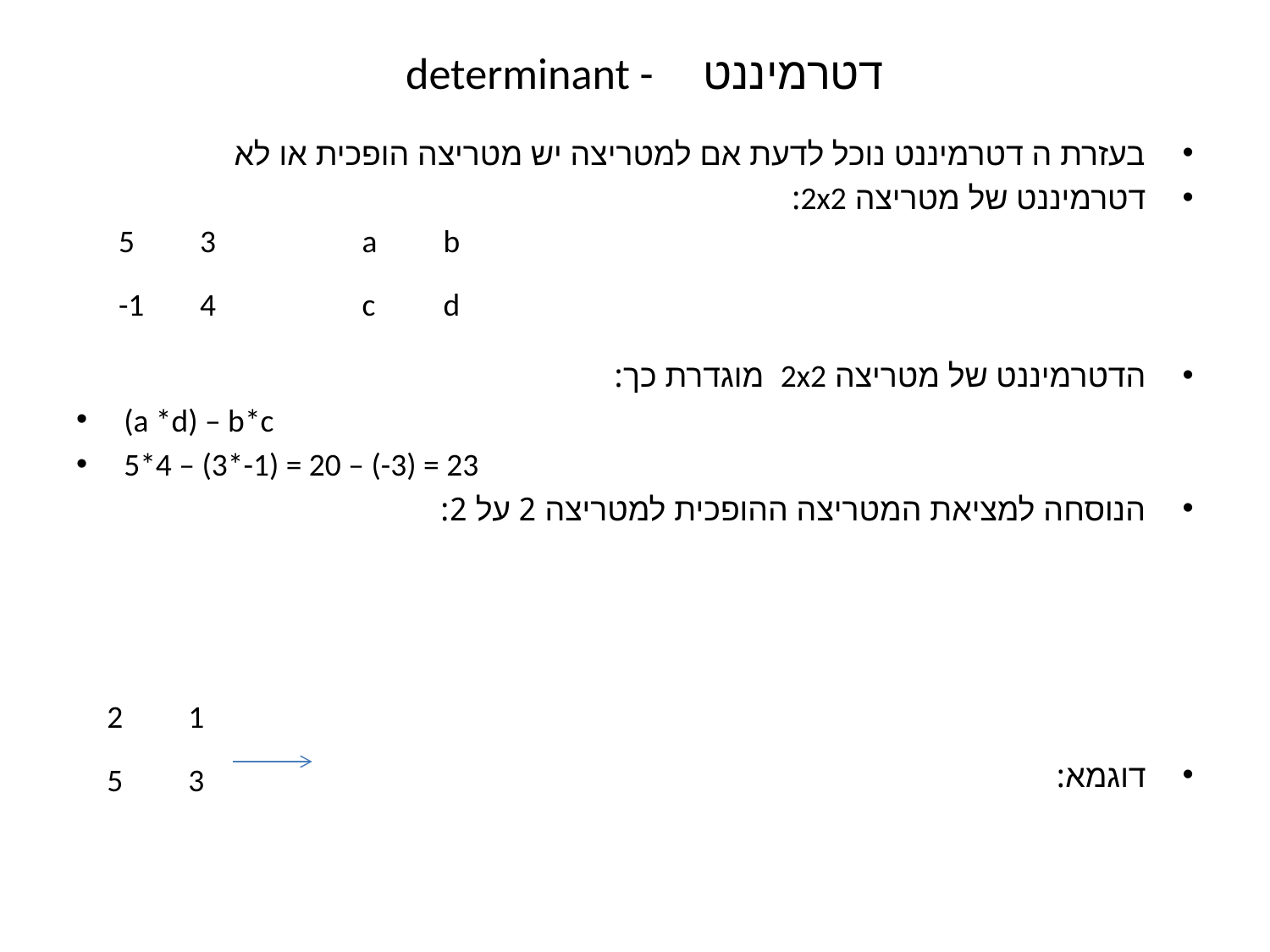

# determinant -     דטרמיננט
בעזרת ה דטרמיננט נוכל לדעת אם למטריצה יש מטריצה הופכית או לא
דטרמיננט של מטריצה 2x2:

הדטרמיננט של מטריצה 2x2  מוגדרת כך:
(a *d) – b*c
5*4 – (3*-1) = 20 – (-3) = 23
הנוסחה למציאת המטריצה ההופכית למטריצה 2 על 2:

דוגמא:

| 5 | 3 |
| --- | --- |
| -1 | 4 |
| a | b |
| --- | --- |
| c | d |
| 2 | 1 |
| --- | --- |
| 5 | 3 |